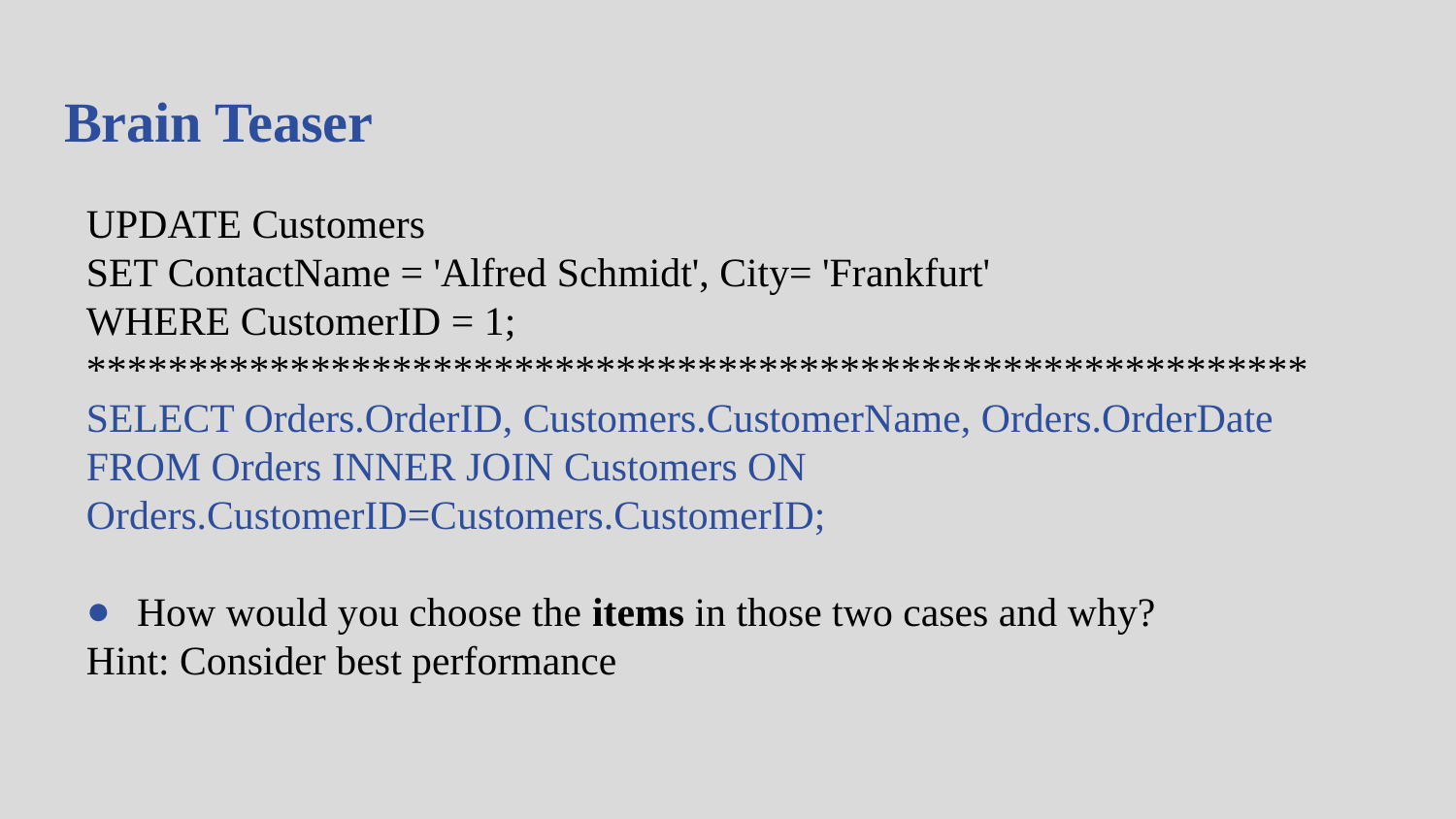

# Brain Teaser
UPDATE Customers
SET ContactName = 'Alfred Schmidt', City= 'Frankfurt'
WHERE CustomerID = 1;
************************************************************
SELECT Orders.OrderID, Customers.CustomerName, Orders.OrderDate
FROM Orders INNER JOIN Customers ON Orders.CustomerID=Customers.CustomerID;

How would you choose the items in those two cases and why?
Hint: Consider best performance